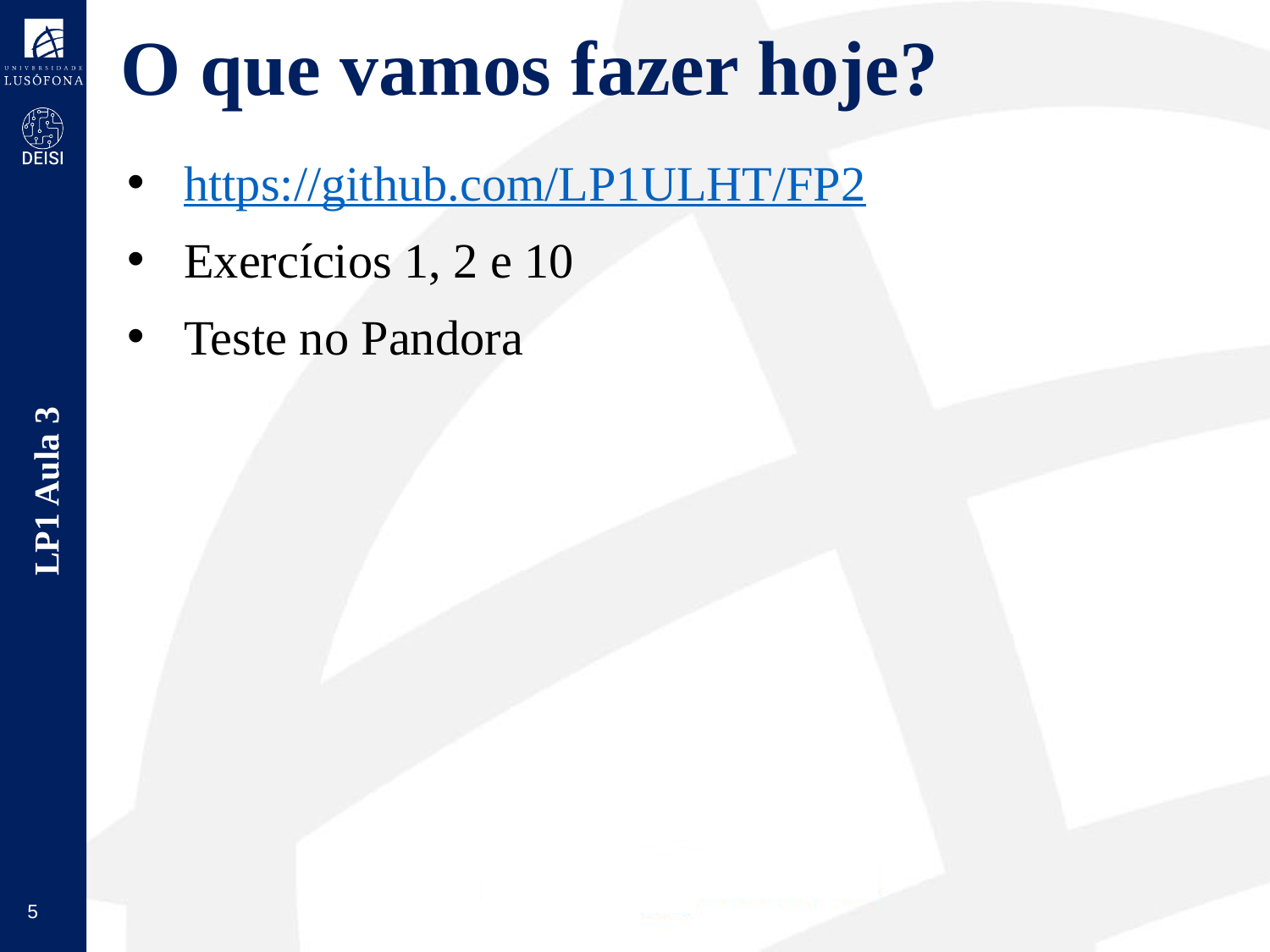

# O que vamos fazer hoje?
https://github.com/LP1ULHT/FP2
Exercícios 1, 2 e 10
Teste no Pandora